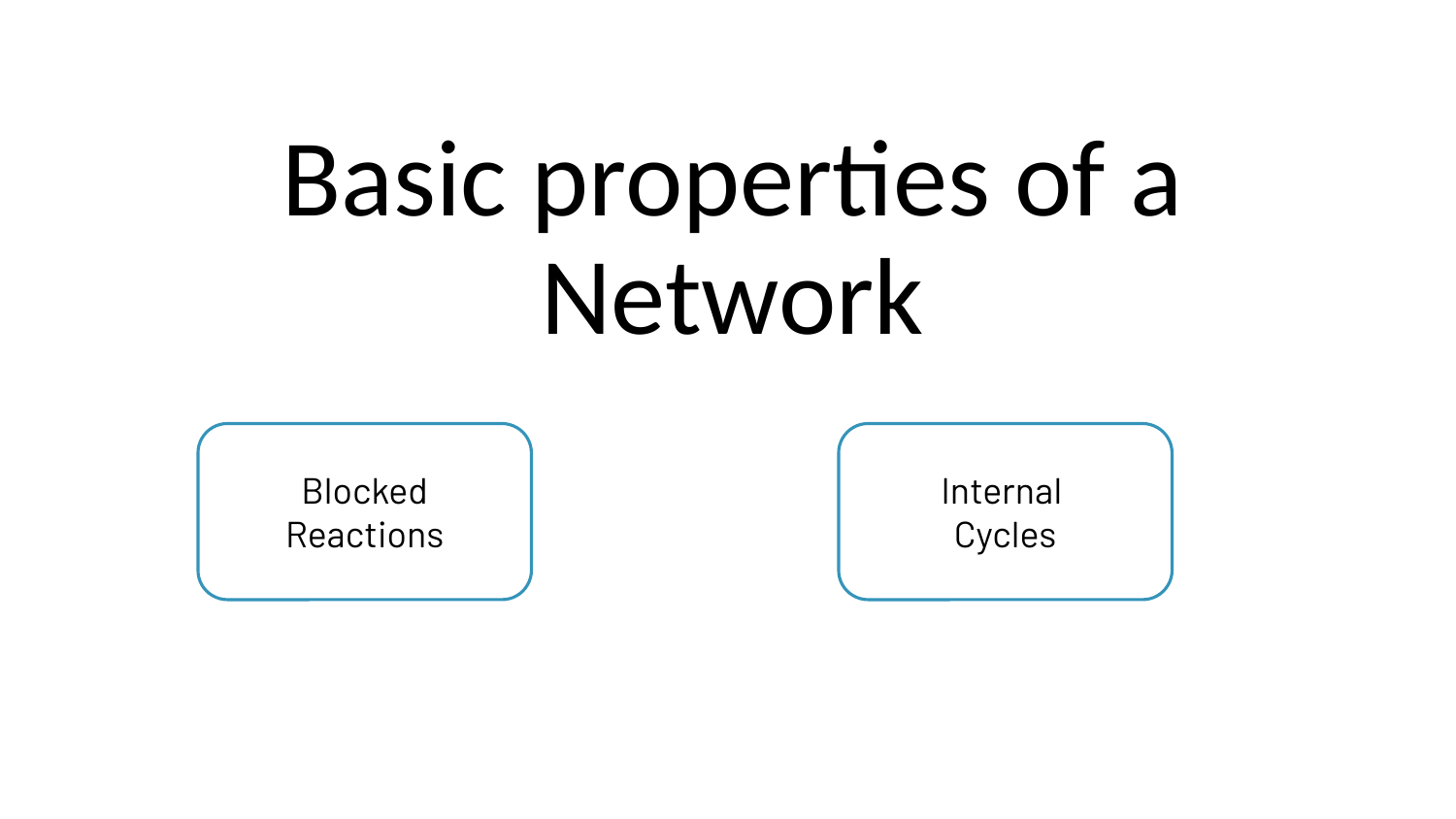

# Basic properties of a Network
Blocked Reactions
Internal
Cycles